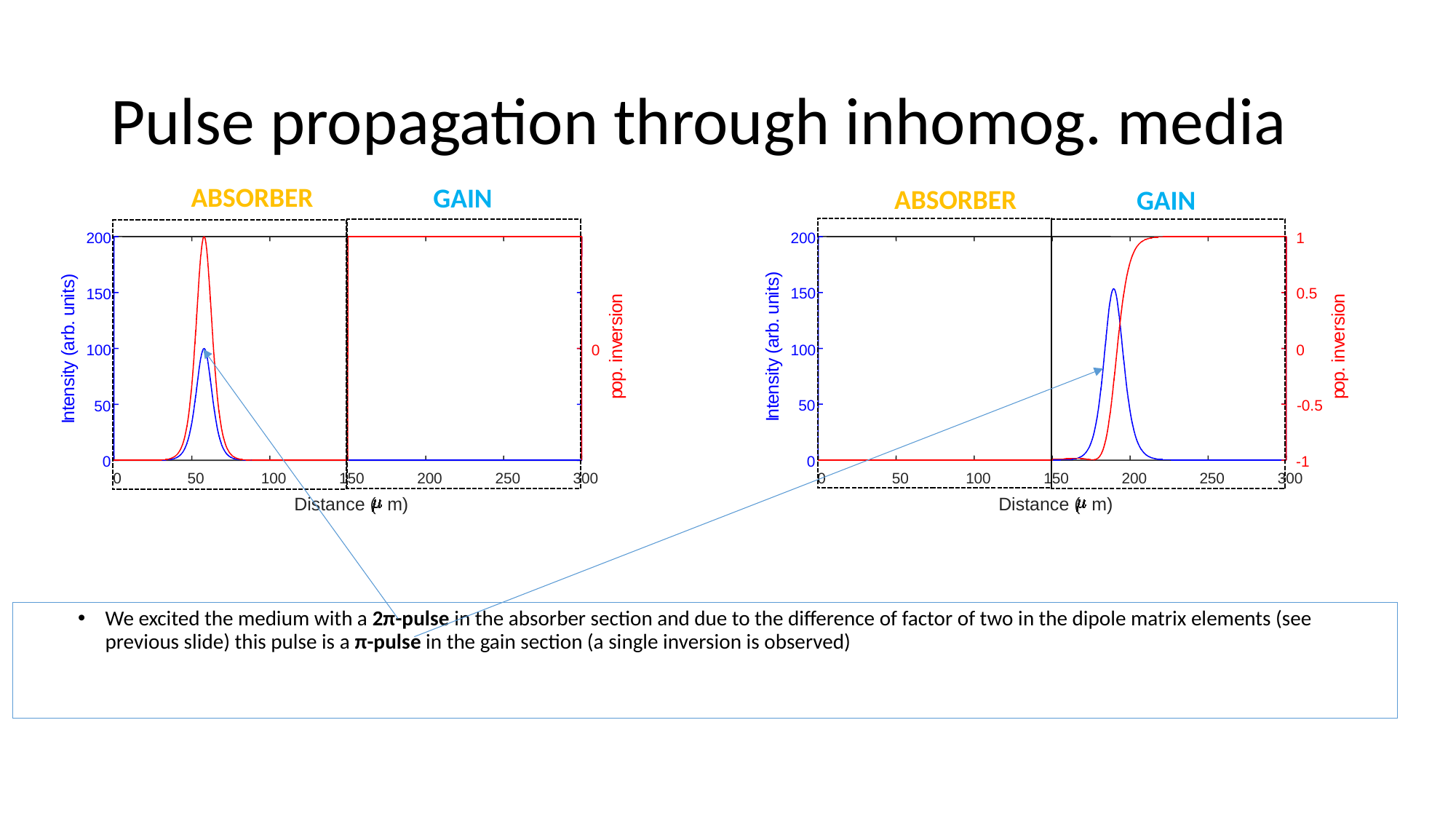

# Pulse propagation through inhomog. media
ABSORBER
GAIN
ABSORBER
GAIN

200

)
s
t
i
150
n

u

.
b
r
a
100
(

y

t

i
s

n
e

t

50
n

I

0

0
50
100
150
200
250
300
Distance (
m)

n

o
i
s
r

e

v
0
n

i

.
p

o
p

200

)
s
t
i
150
n

u

.

b
r

a

(
100

y

t
i
s

n
e
t

50
n

I

0

0
50
100
150
200
250
300
Distance (
m)

1

0.5
n

o
i
s
r
e
v
0
n
i

.
p
o

p

-0.5

-1

We excited the medium with a 2π-pulse in the absorber section and due to the difference of factor of two in the dipole matrix elements (see previous slide) this pulse is a π-pulse in the gain section (a single inversion is observed)